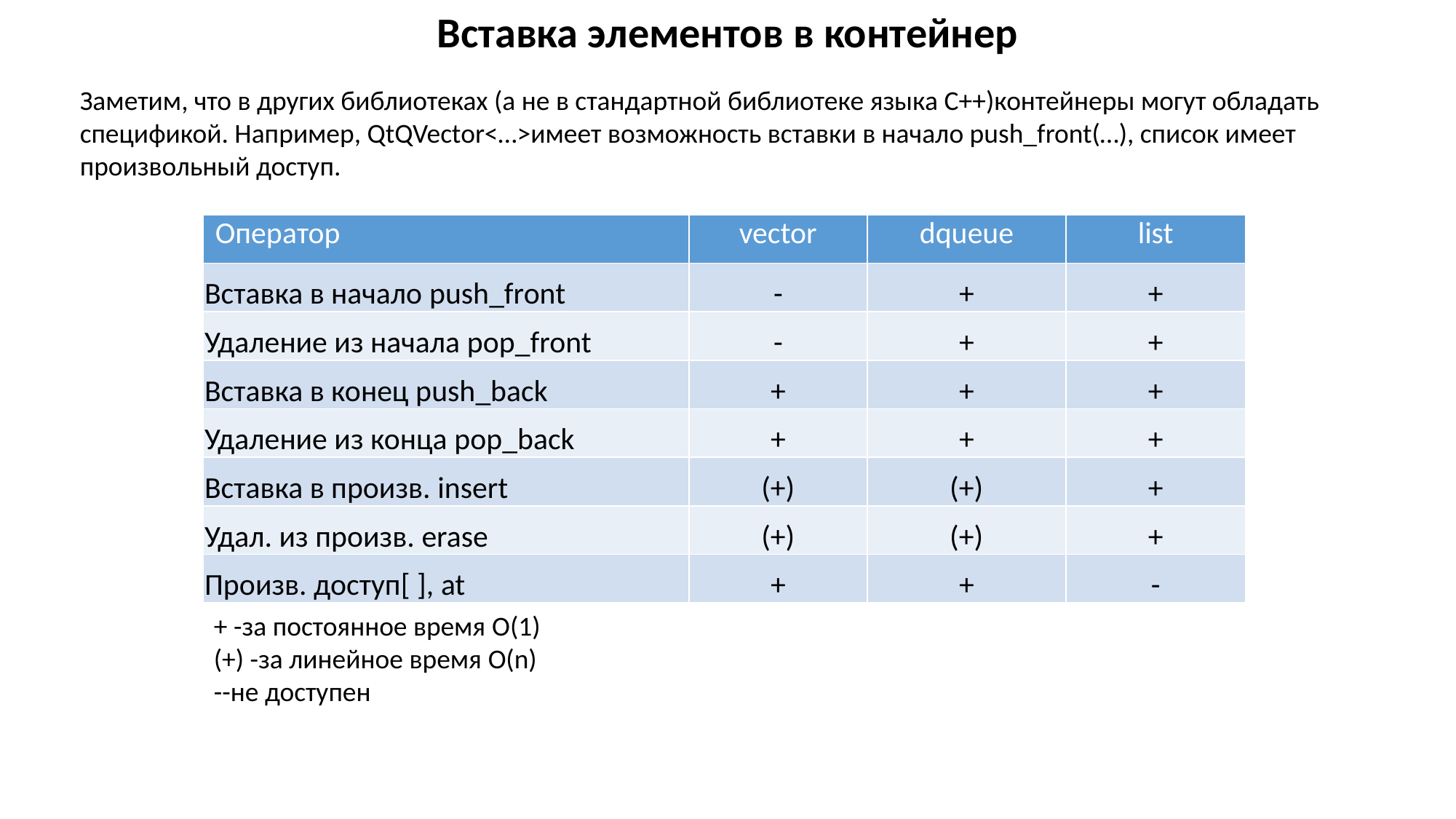

Вставка элементов в контейнер
Заметим, что в других библиотеках (а не в стандартной библиотеке языка C++)контейнеры могут обладать спецификой. Например, QtQVector<…>имеет возможность вставки в начало push_front(…), список имеет произвольный доступ.
| Оператор | vector | dqueue | list |
| --- | --- | --- | --- |
| Вставка в начало push\_front | - | + | + |
| Удаление из начала pop\_front | - | + | + |
| Вставка в конец push\_back | + | + | + |
| Удаление из конца pop\_back | + | + | + |
| Вставка в произв. insert | (+) | (+) | + |
| Удал. из произв. erase | (+) | (+) | + |
| Произв. доступ[ ], at | + | + | - |
+ -за постоянное время O(1)
(+) -за линейное время O(n)
--не доступен